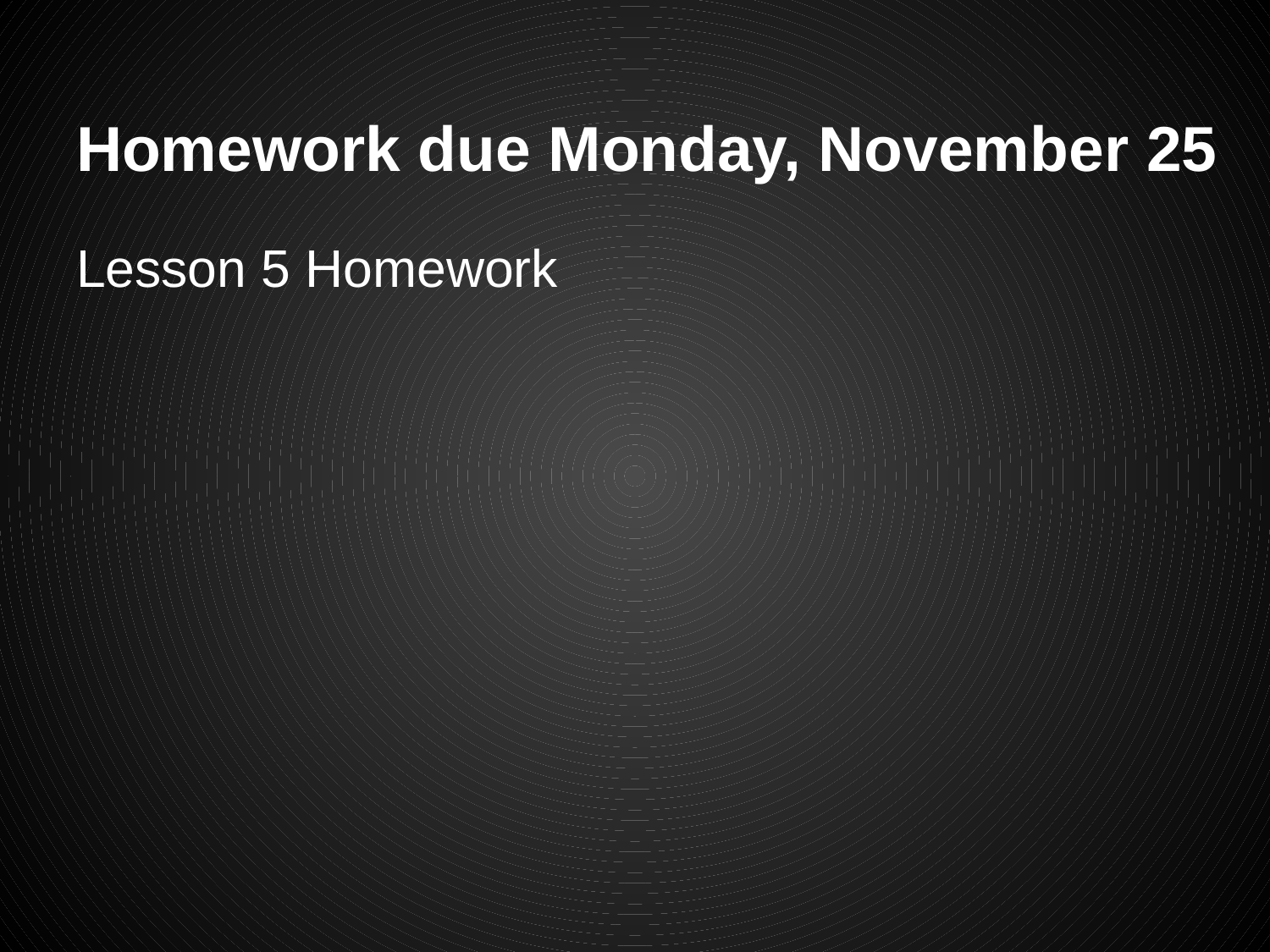

# Homework due Monday, November 25
Lesson 5 Homework